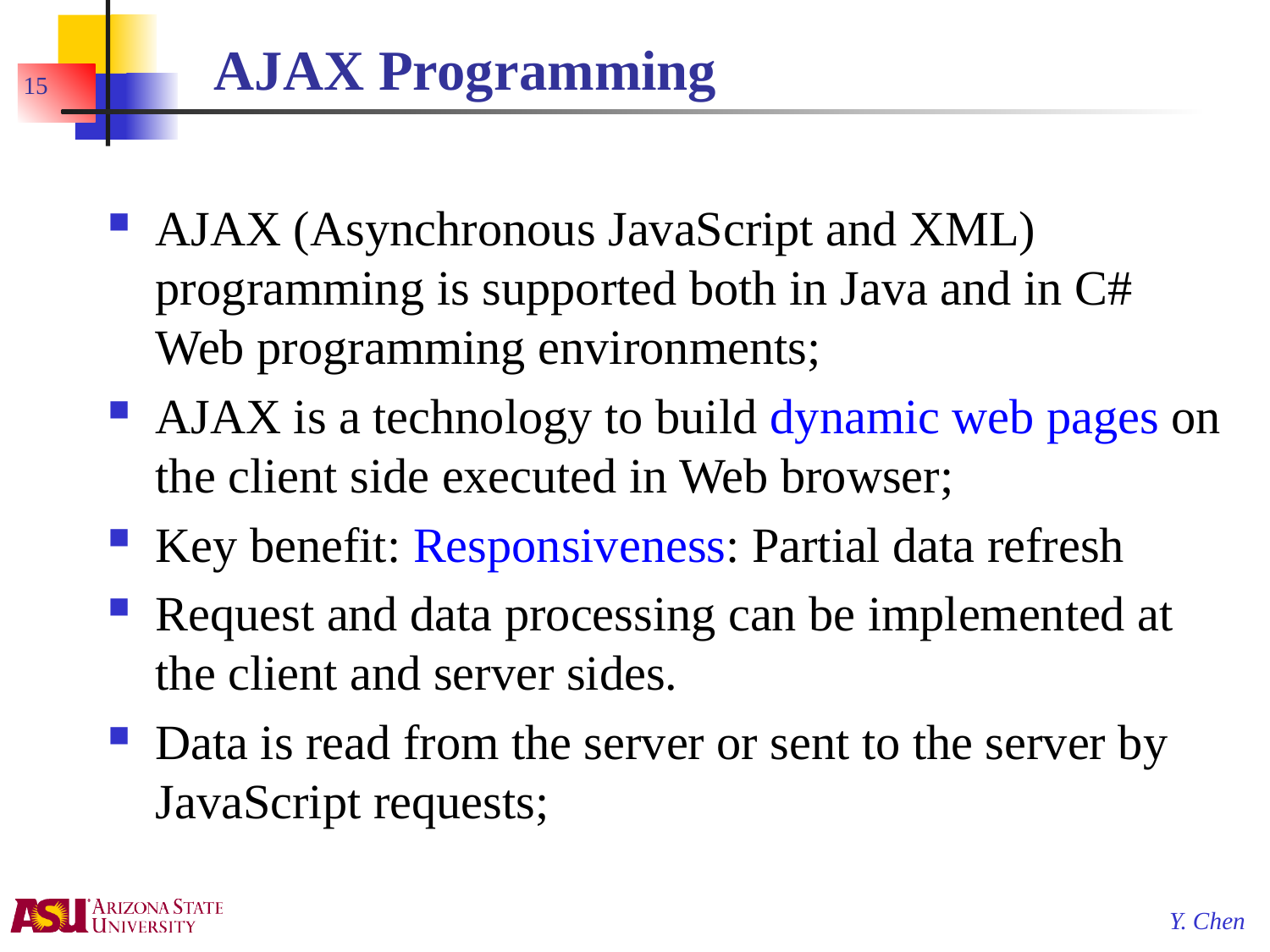

# AJAX Programming
15
AJAX (Asynchronous JavaScript and XML) programming is supported both in Java and in C# Web programming environments;
AJAX is a technology to build dynamic web pages on the client side executed in Web browser;
Key benefit: Responsiveness: Partial data refresh
Request and data processing can be implemented at the client and server sides.
Data is read from the server or sent to the server by JavaScript requests;